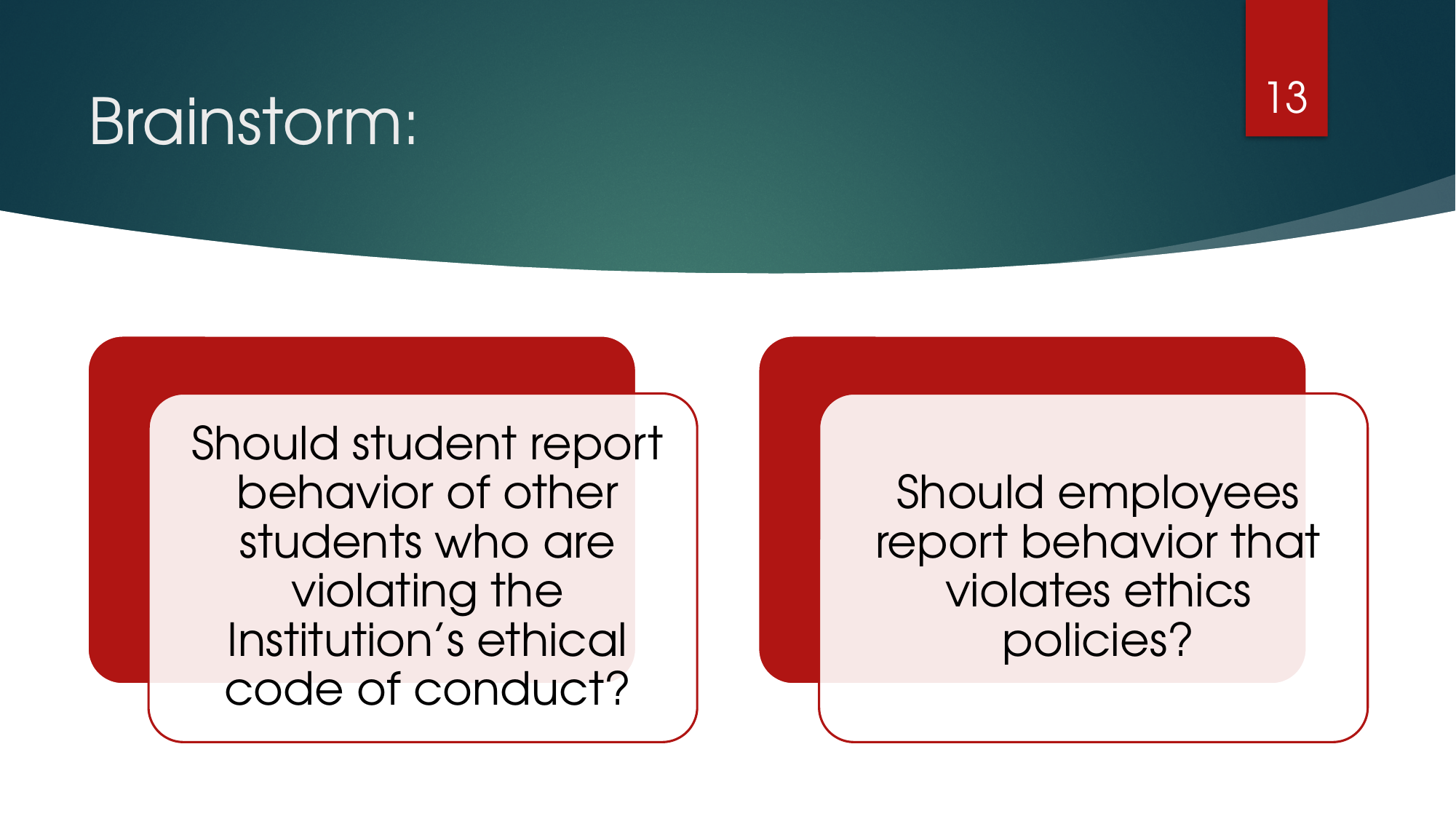

13
# Brainstorm:

Should student report behavior of other students who are violating the Institution’s ethical code of conduct?
Should employees report behavior that violates ethics policies?